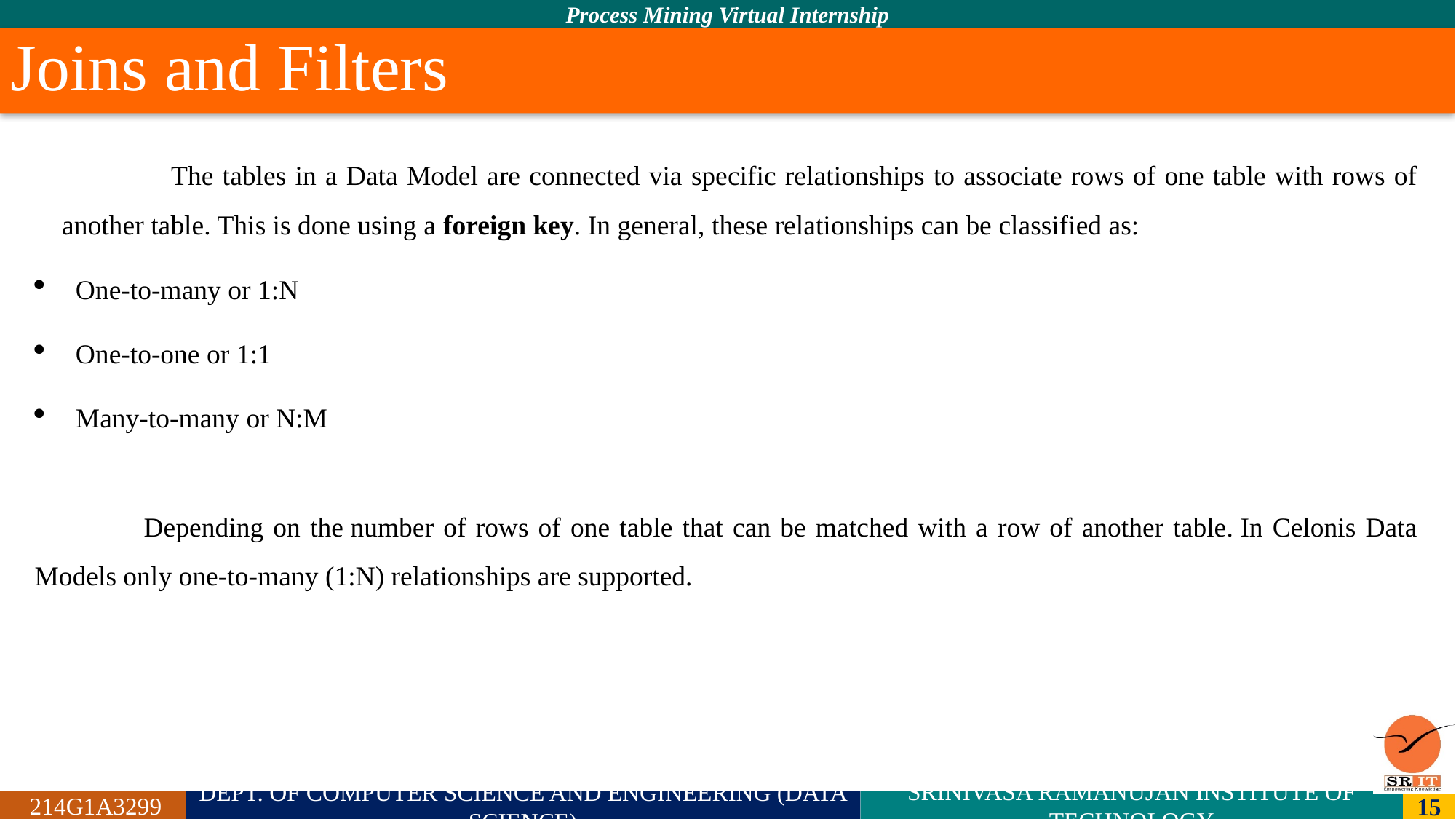

# Joins and Filters
	The tables in a Data Model are connected via specific relationships to associate rows of one table with rows of another table. This is done using a foreign key. In general, these relationships can be classified as:
One-to-many or 1:N
One-to-one or 1:1
Many-to-many or N:M

	Depending on the number of rows of one table that can be matched with a row of another table. In Celonis Data Models only one-to-many (1:N) relationships are supported.